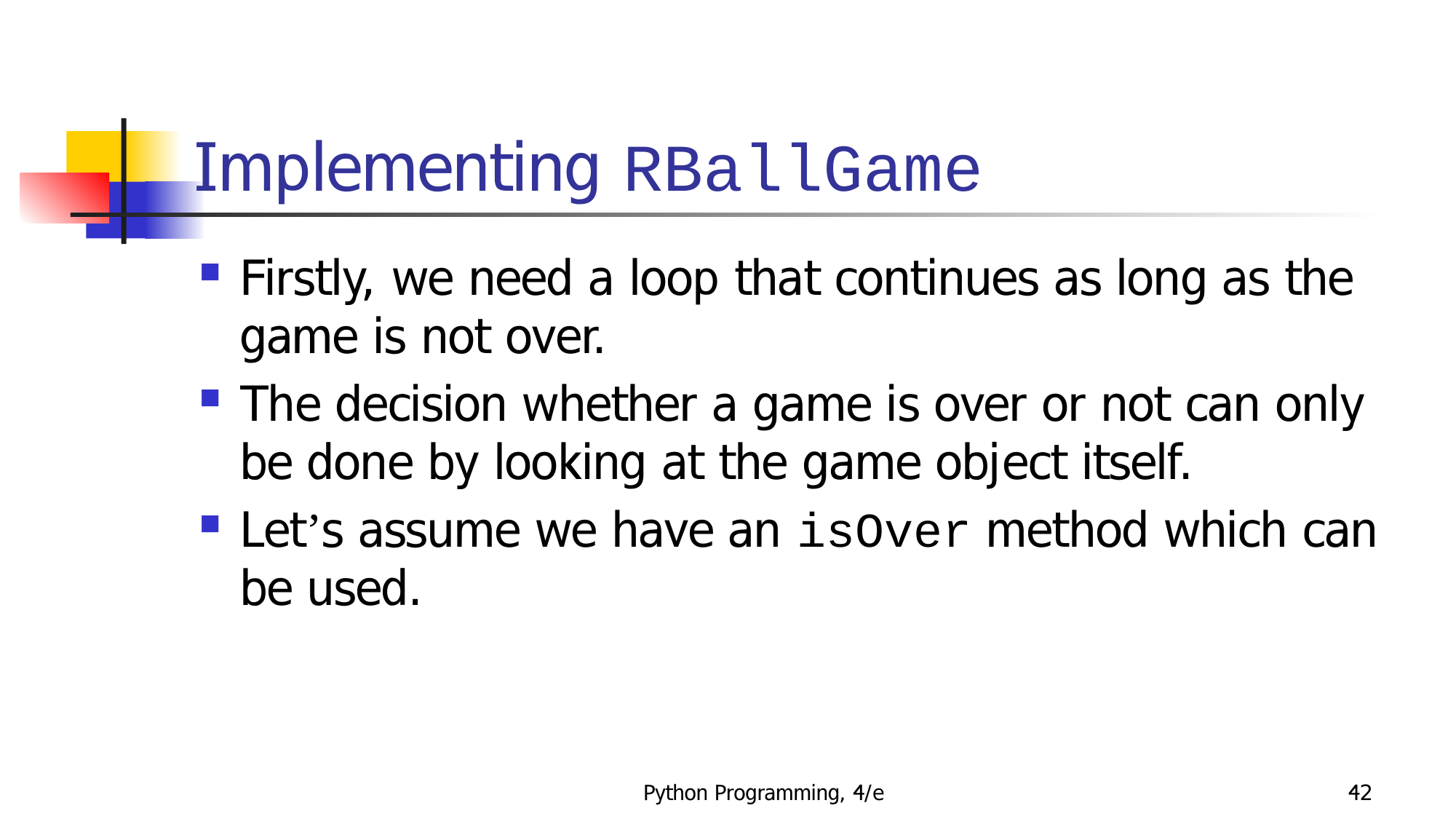

# Implementing RBallGame
Firstly, we need a loop that continues as long as the game is not over.
The decision whether a game is over or not can only be done by looking at the game object itself.
Let’s assume we have an isOver method which can be used.
Python Programming, 4/e
42